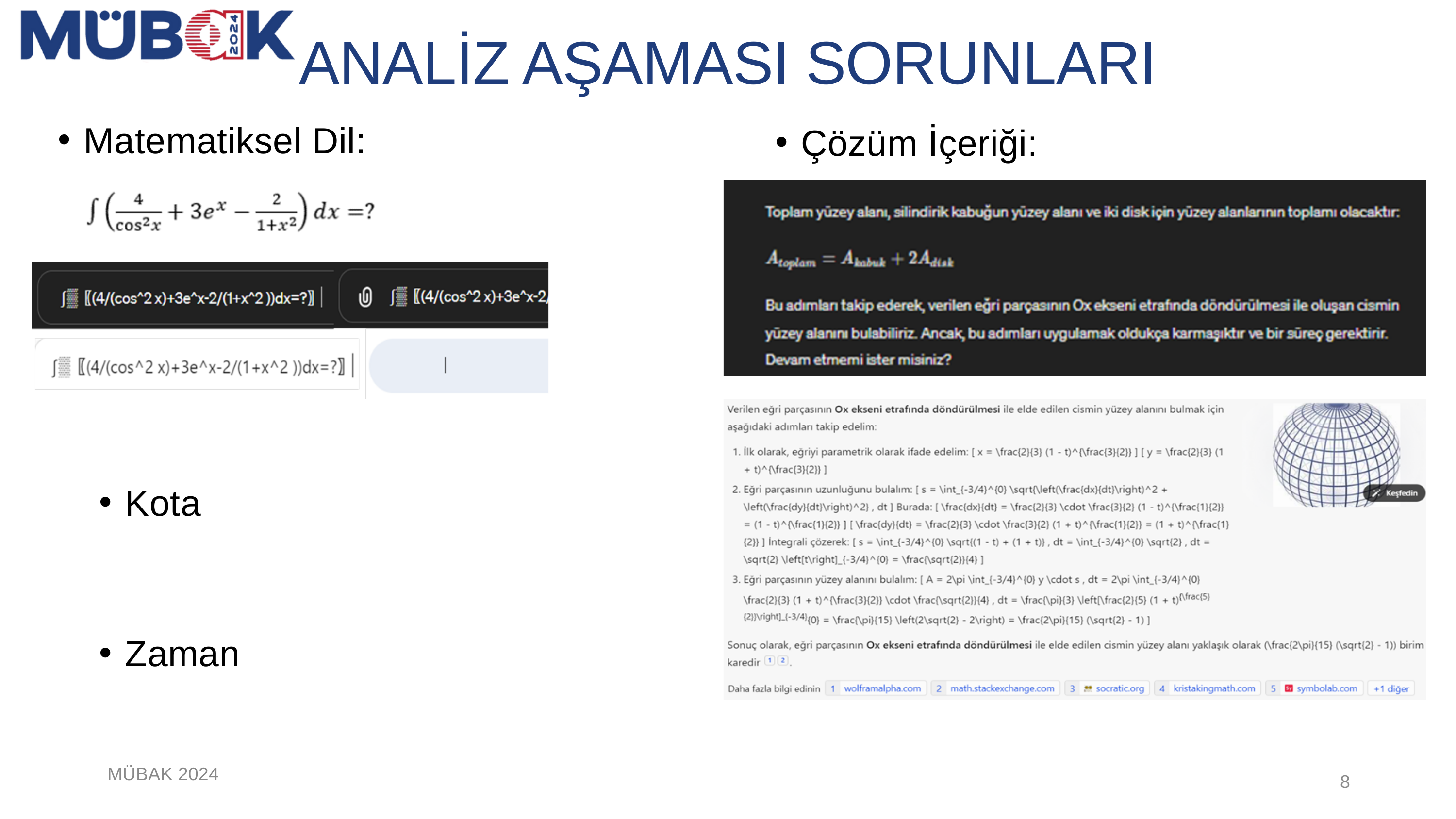

ANALİZ AŞAMASI SORUNLARI
Matematiksel Dil:
Çözüm İçeriği:

Kota
Zaman
MÜBAK 2024
8